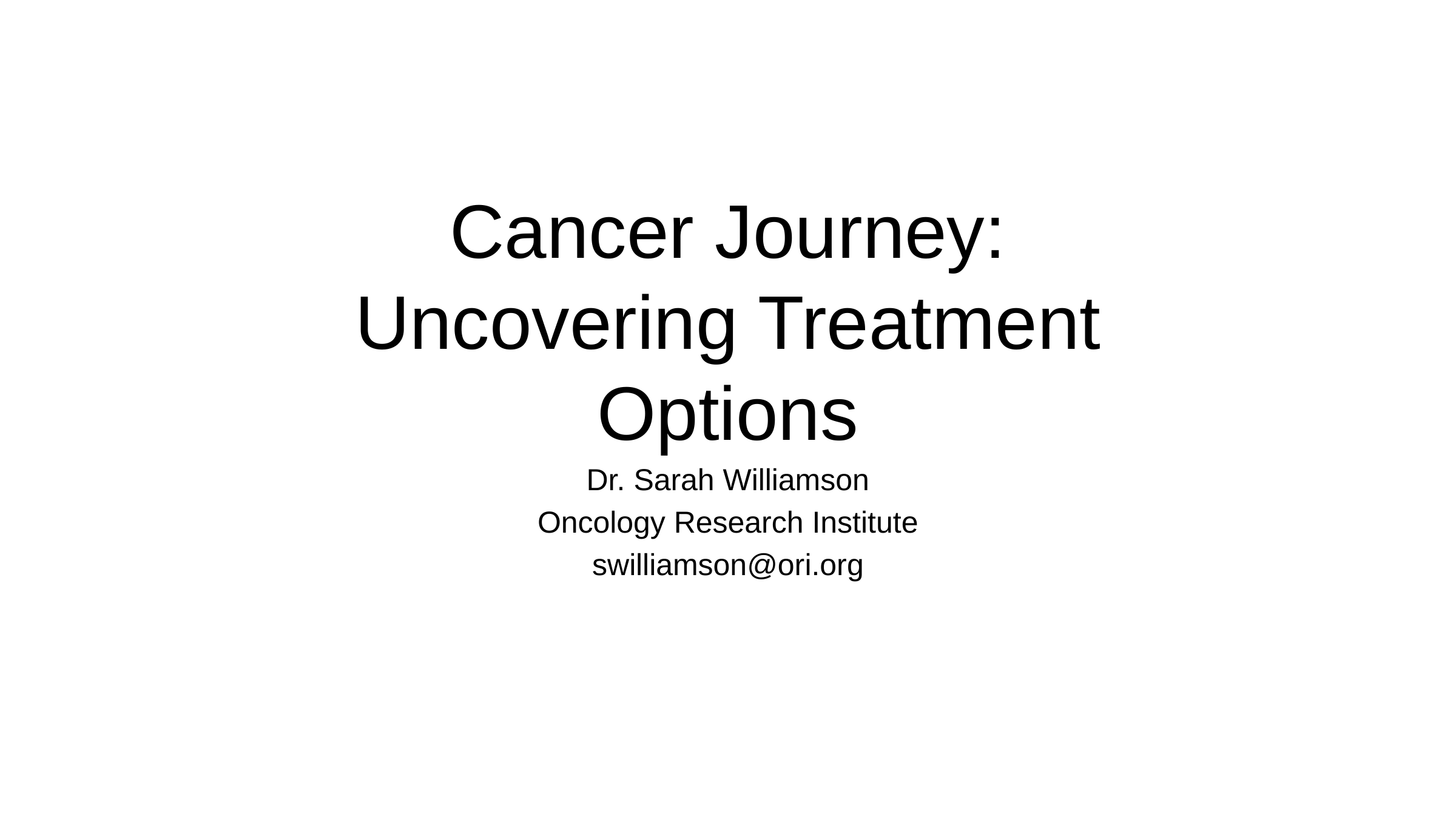

# Cancer Journey: Uncovering Treatment Options
Dr. Sarah Williamson
Oncology Research Institute
swilliamson@ori.org